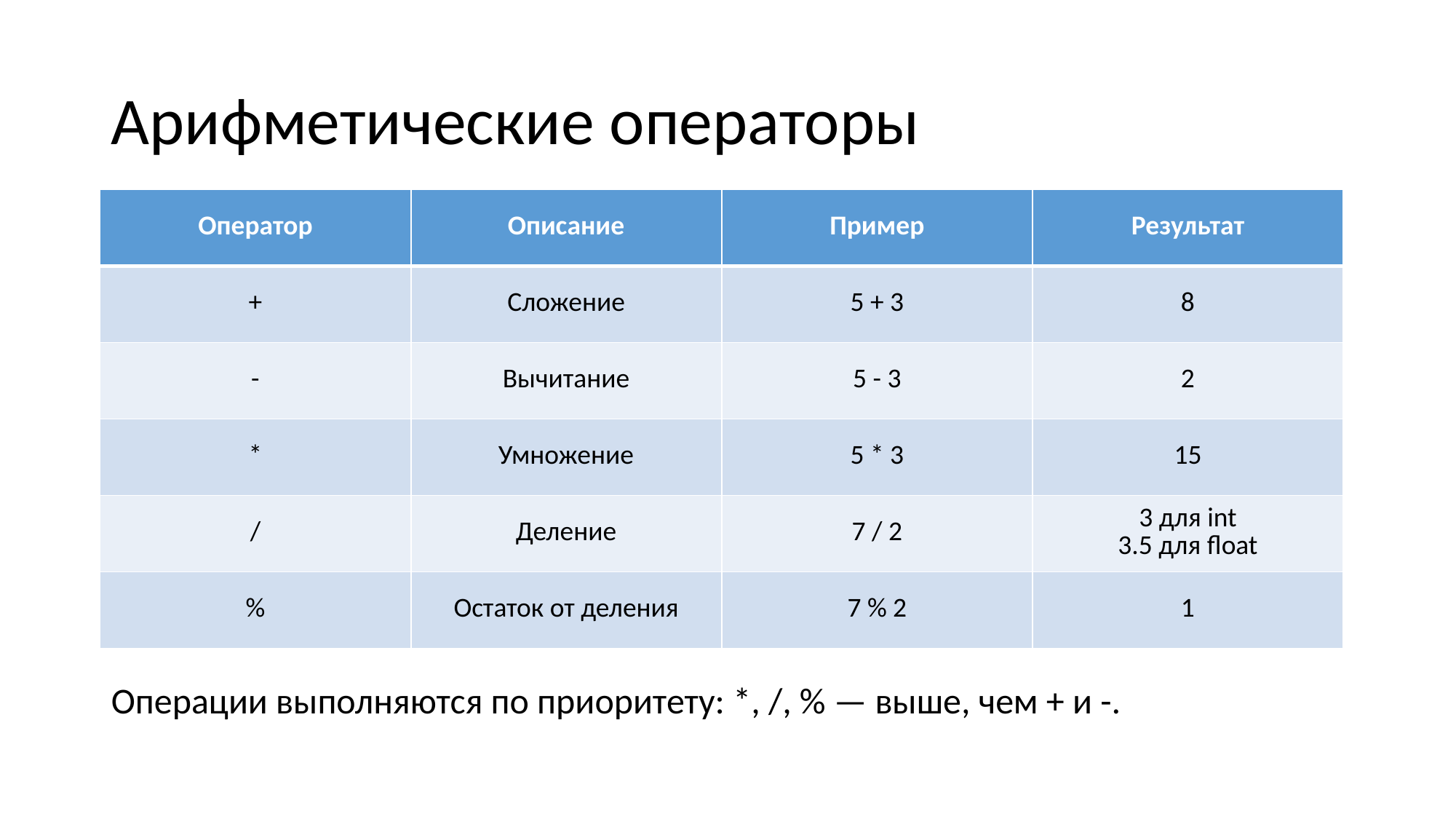

# Арифметические операторы
| Оператор | Описание | Пример | Результат |
| --- | --- | --- | --- |
| + | Сложение | 5 + 3 | 8 |
| - | Вычитание | 5 - 3 | 2 |
| \* | Умножение | 5 \* 3 | 15 |
| / | Деление | 7 / 2 | 3 для int 3.5 для float |
| % | Остаток от деления | 7 % 2 | 1 |
Операции выполняются по приоритету: *, /, % — выше, чем + и -.